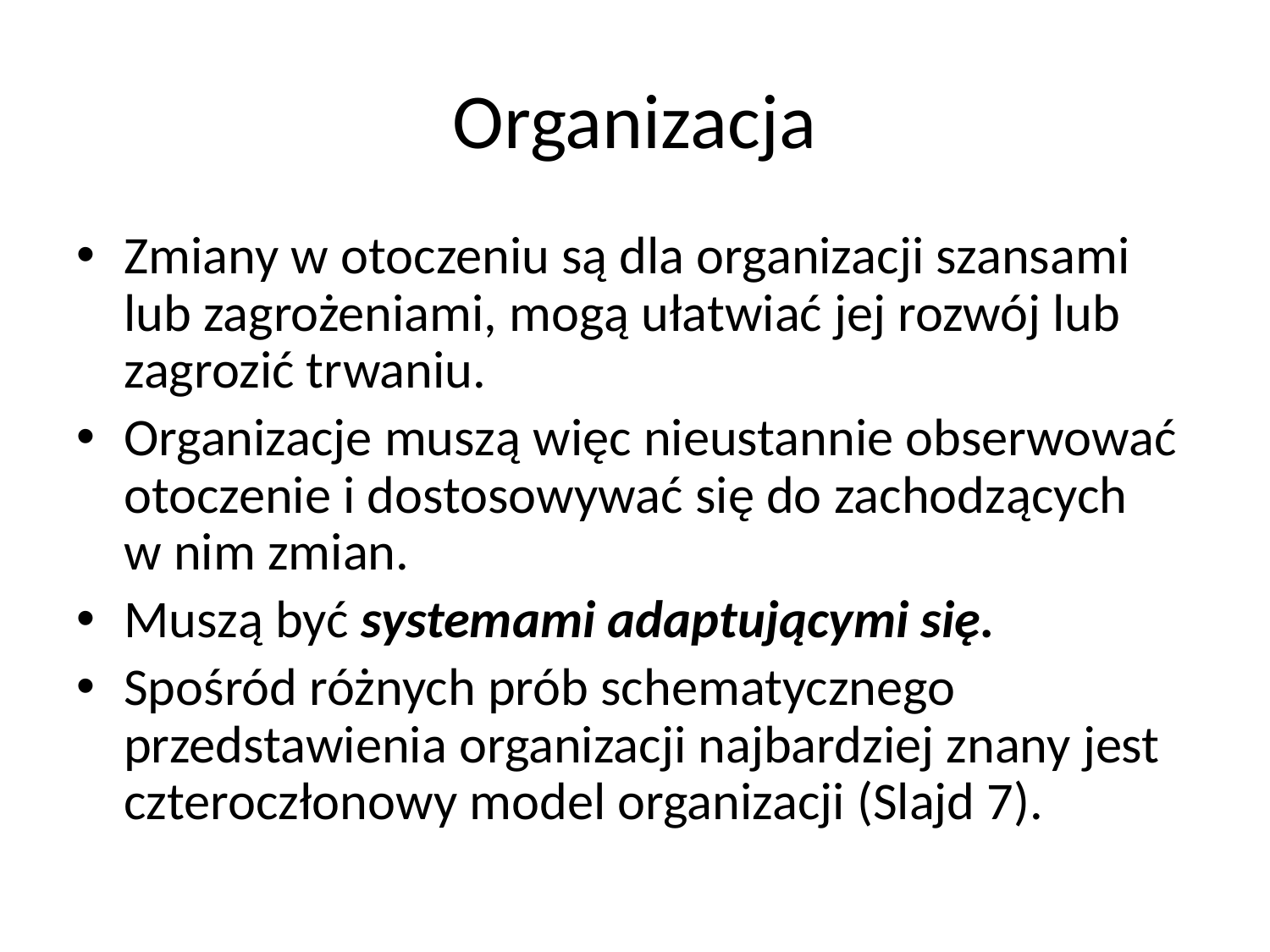

# Organizacja
Zmiany w otoczeniu są dla organizacji szansami lub zagrożeniami, mogą ułatwiać jej rozwój lub zagrozić trwaniu.
Organizacje muszą więc nieustannie obserwować otoczenie i dostosowywać się do zachodzących
w nim zmian.
Muszą być systemami adaptującymi się.
Spośród różnych prób schematycznego przedstawienia organizacji najbardziej znany jest czteroczłonowy model organizacji (Slajd 7).